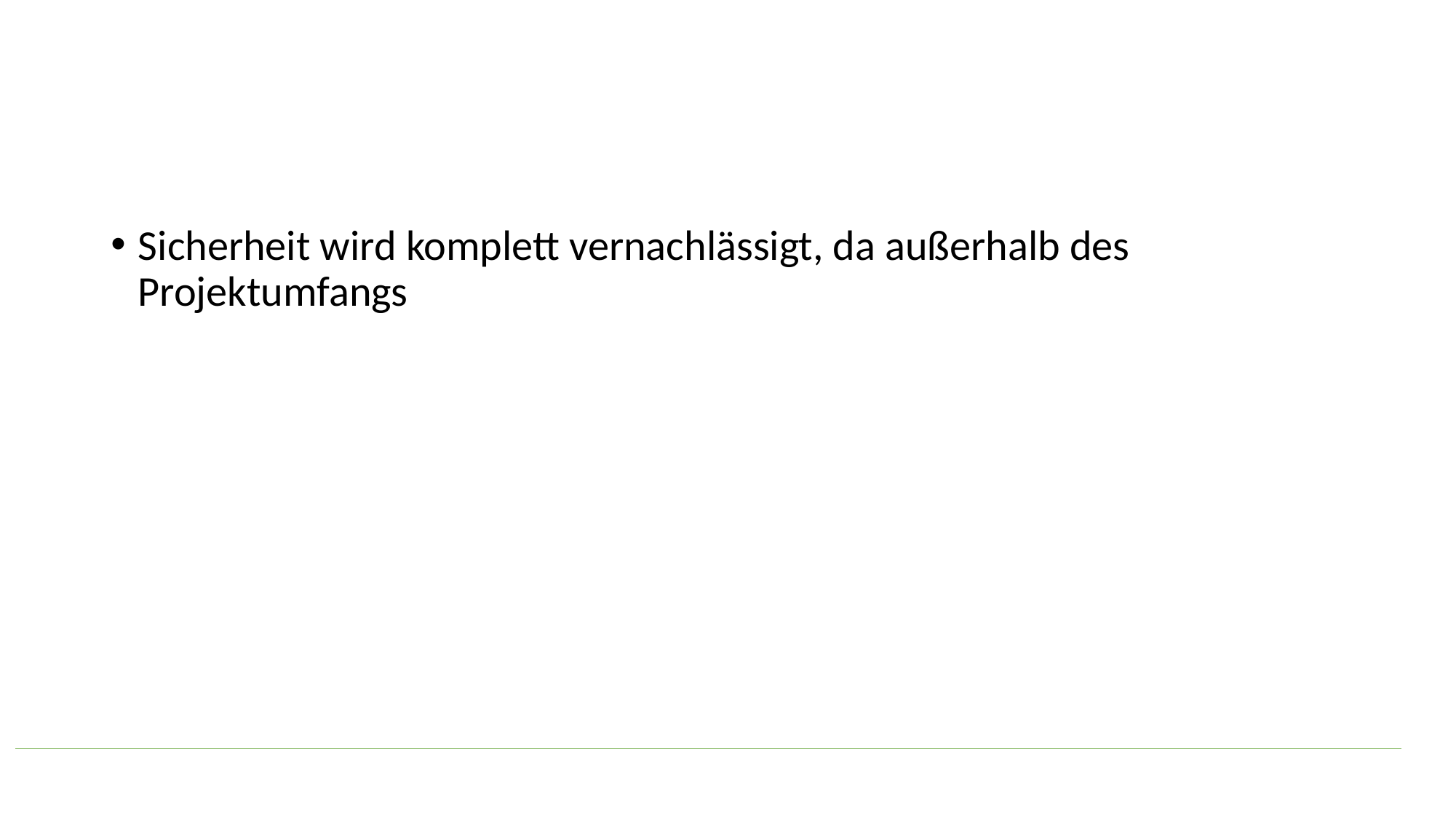

#
Sicherheit wird komplett vernachlässigt, da außerhalb des Projektumfangs